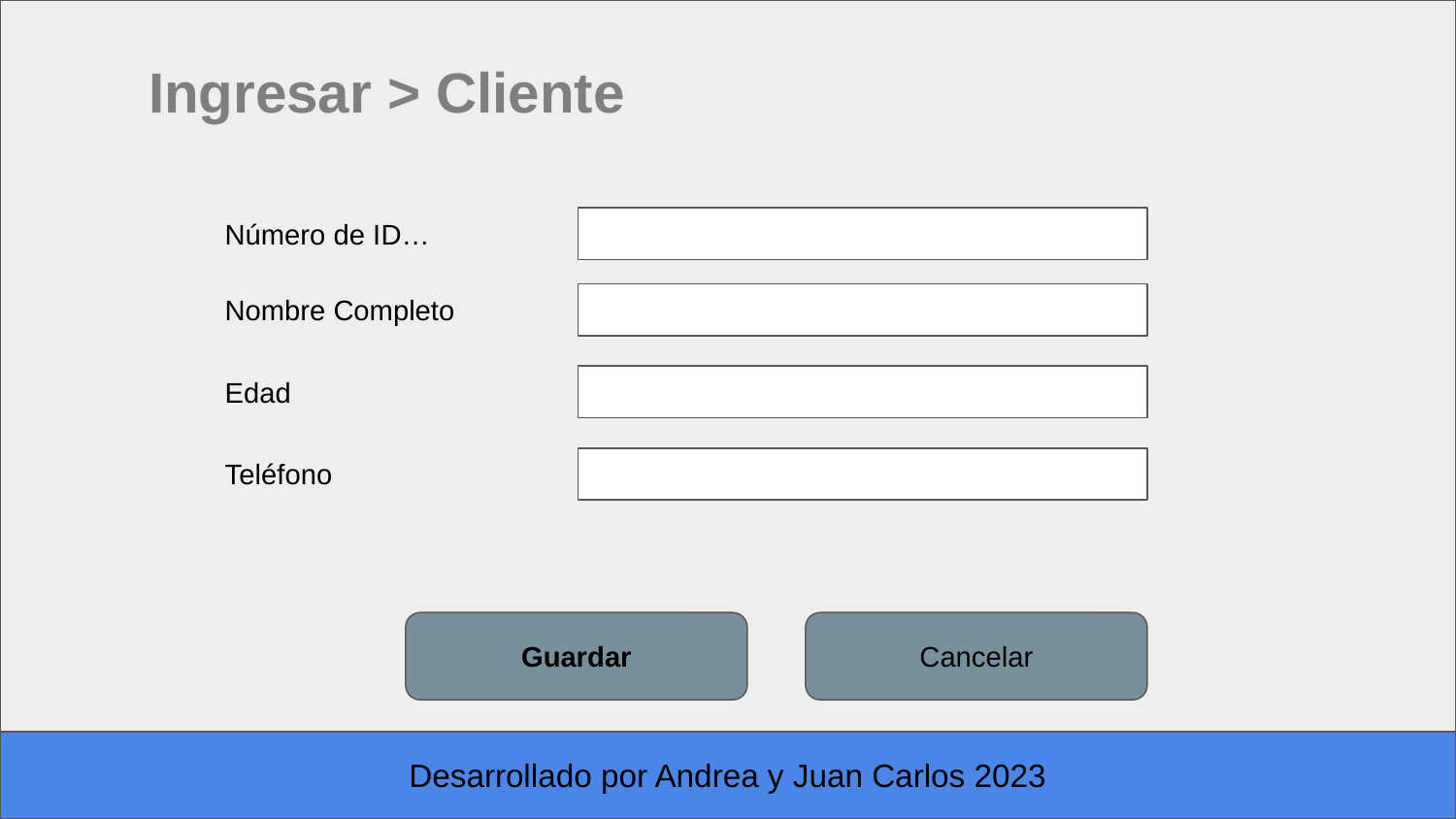

Ingresar > Cliente
Número de ID…

Nombre Completo

Edad

Teléfono

Guardar
Cancelar

Desarrollado por Andrea y Juan Carlos 2023